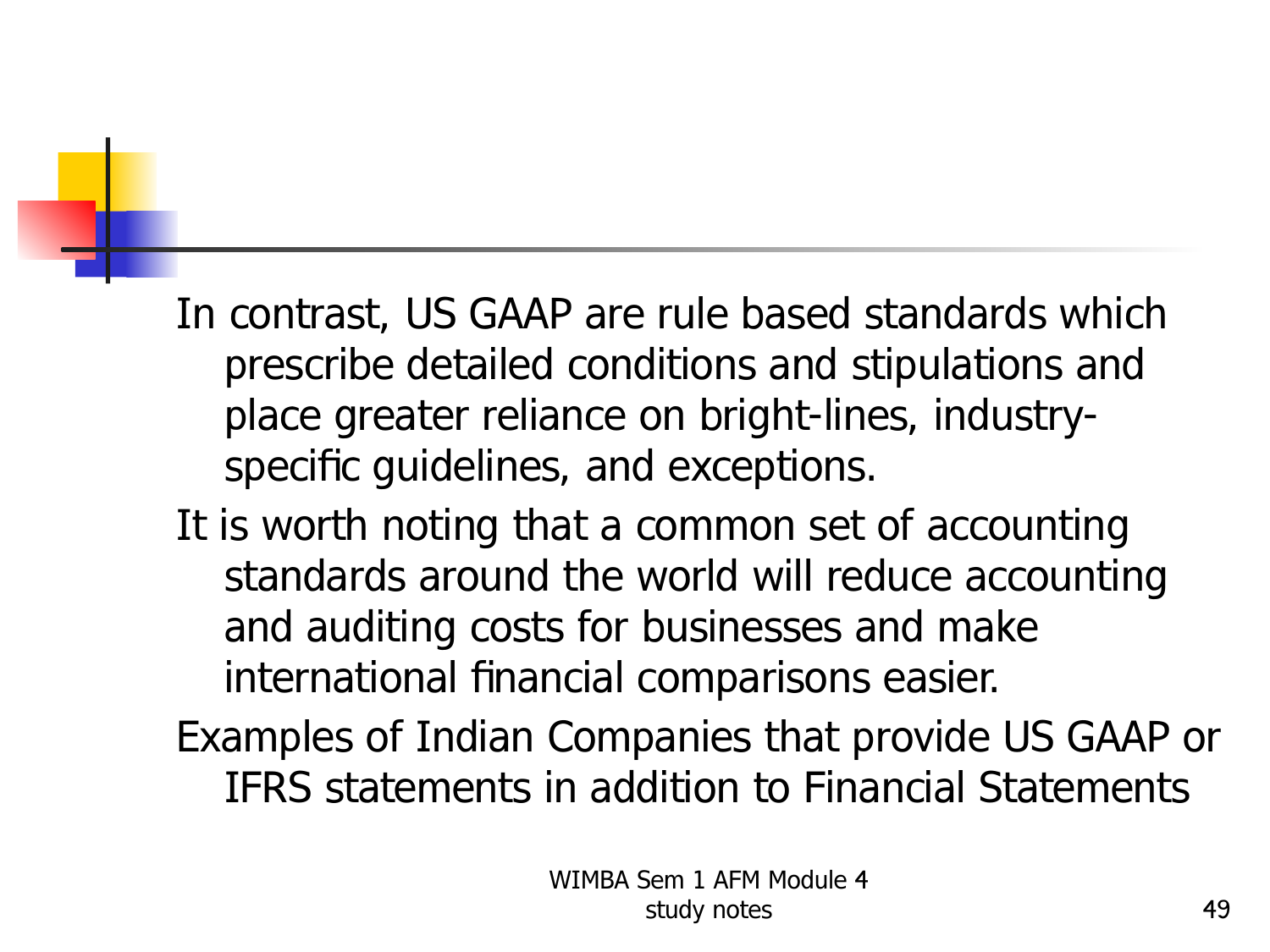

#
In contrast, US GAAP are rule based standards which prescribe detailed conditions and stipulations and place greater reliance on bright-lines, industry-specific guidelines, and exceptions.
It is worth noting that a common set of accounting standards around the world will reduce accounting and auditing costs for businesses and make international financial comparisons easier.
Examples of Indian Companies that provide US GAAP or IFRS statements in addition to Financial Statements
WIMBA Sem 1 AFM Module 4 study notes
49